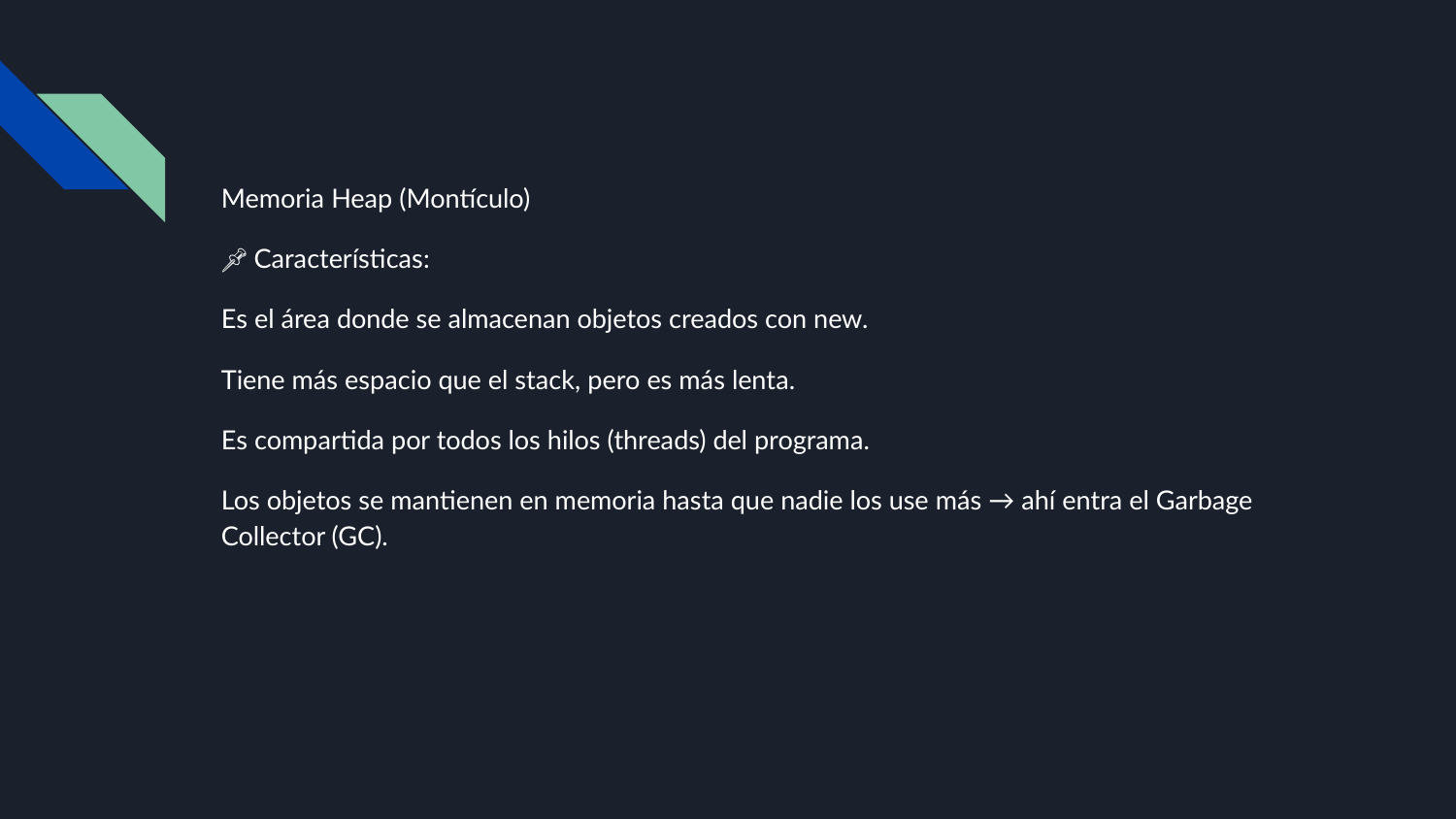

#
Memoria Heap (Montículo)
📌 Características:
Es el área donde se almacenan objetos creados con new.
Tiene más espacio que el stack, pero es más lenta.
Es compartida por todos los hilos (threads) del programa.
Los objetos se mantienen en memoria hasta que nadie los use más → ahí entra el Garbage Collector (GC).